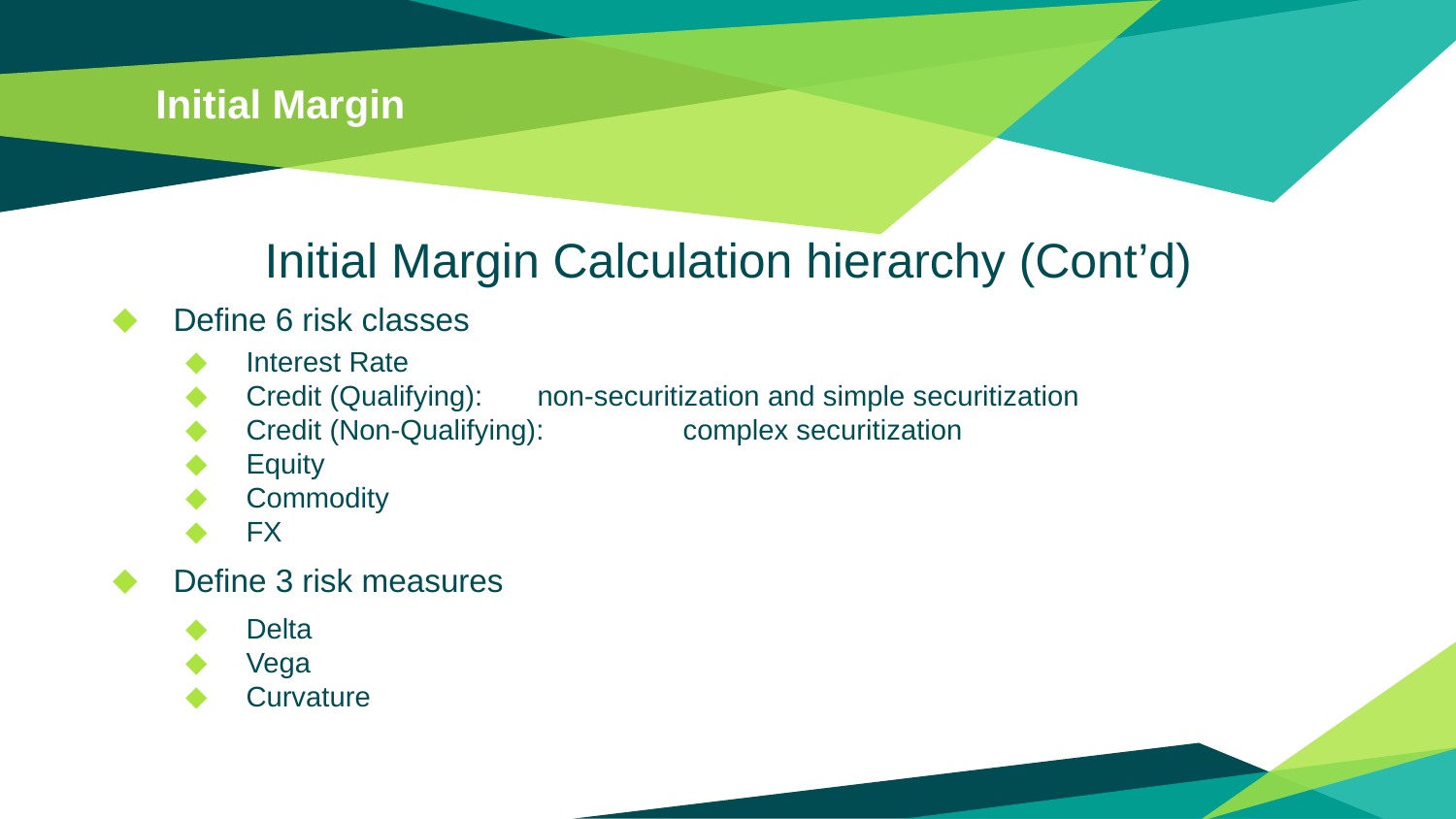

# Initial Margin
Initial Margin Calculation hierarchy (Cont’d)
Define 6 risk classes
Interest Rate
Credit (Qualifying): 	non-securitization and simple securitization
Credit (Non-Qualifying): 	complex securitization
Equity
Commodity
FX
Define 3 risk measures
Delta
Vega
Curvature